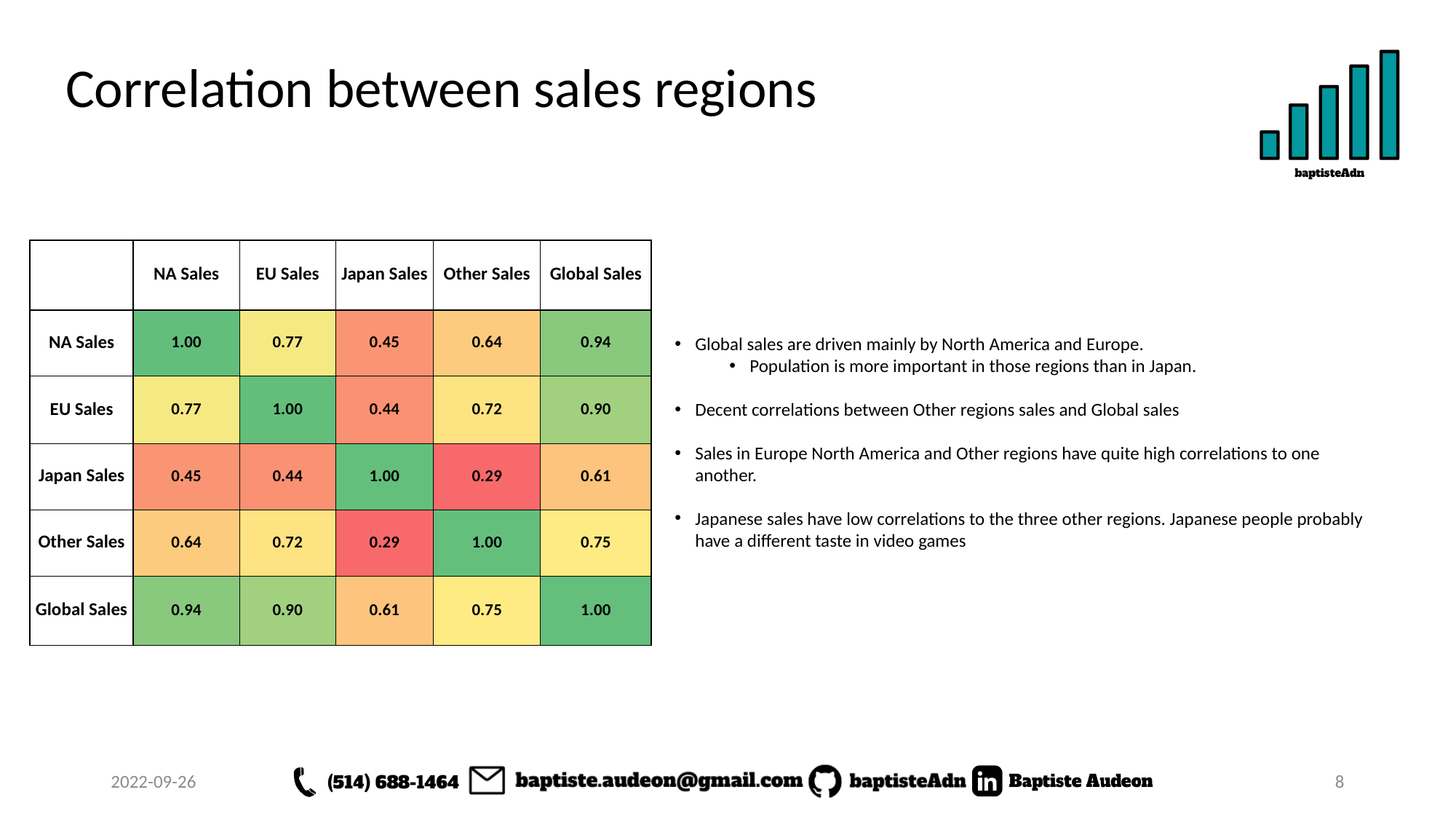

# Correlation between sales regions
|  | NA Sales | EU Sales | Japan Sales | Other Sales | Global Sales |
| --- | --- | --- | --- | --- | --- |
| NA Sales | 1.00 | 0.77 | 0.45 | 0.64 | 0.94 |
| EU Sales | 0.77 | 1.00 | 0.44 | 0.72 | 0.90 |
| Japan Sales | 0.45 | 0.44 | 1.00 | 0.29 | 0.61 |
| Other Sales | 0.64 | 0.72 | 0.29 | 1.00 | 0.75 |
| Global Sales | 0.94 | 0.90 | 0.61 | 0.75 | 1.00 |
Global sales are driven mainly by North America and Europe.
Population is more important in those regions than in Japan.

Decent correlations between Other regions sales and Global sales

Sales in Europe North America and Other regions have quite high correlations to one another.

Japanese sales have low correlations to the three other regions. Japanese people probably have a different taste in video games
2022-09-26
8